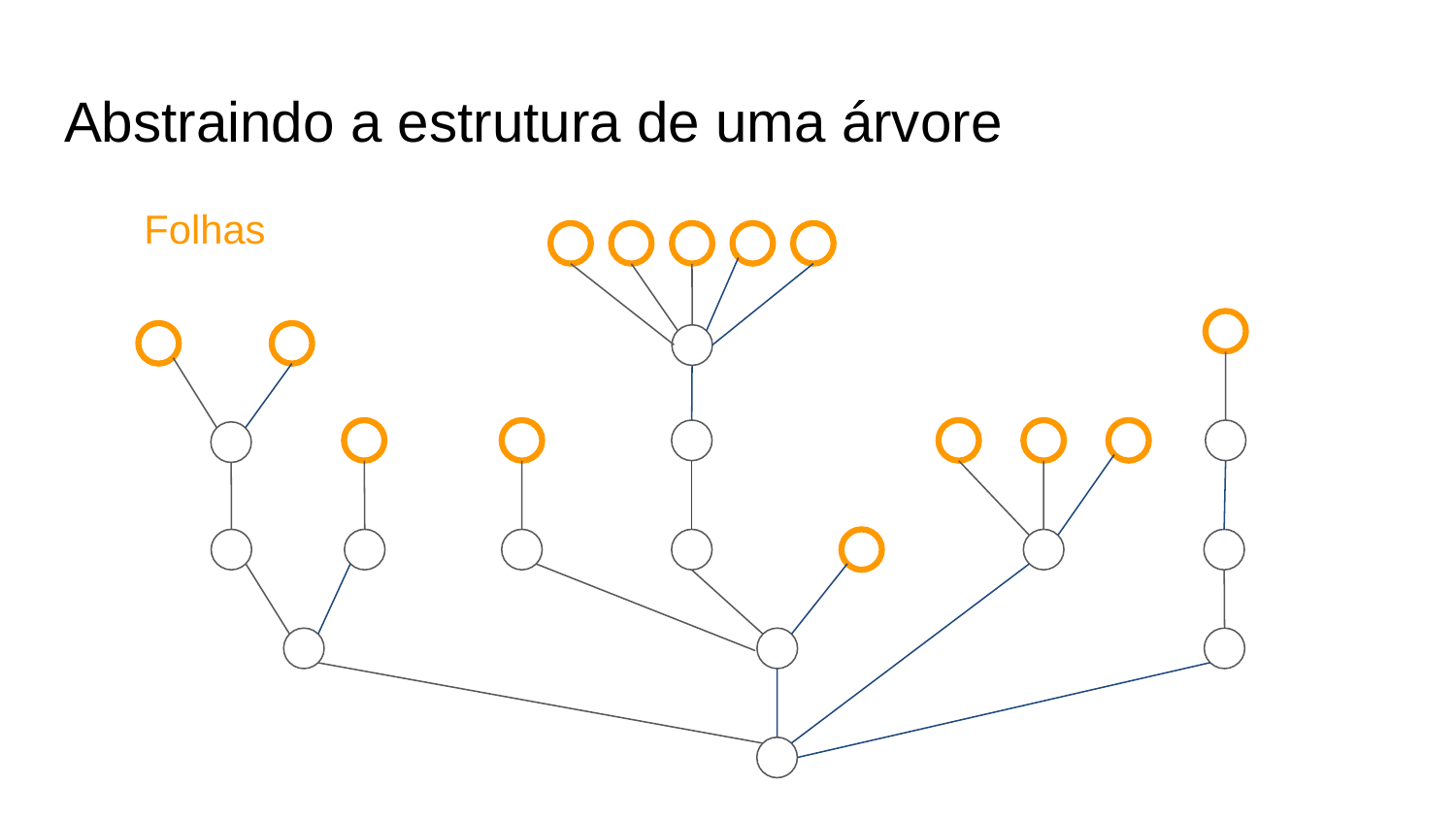

Abstraindo a estrutura de uma árvore
Folhas